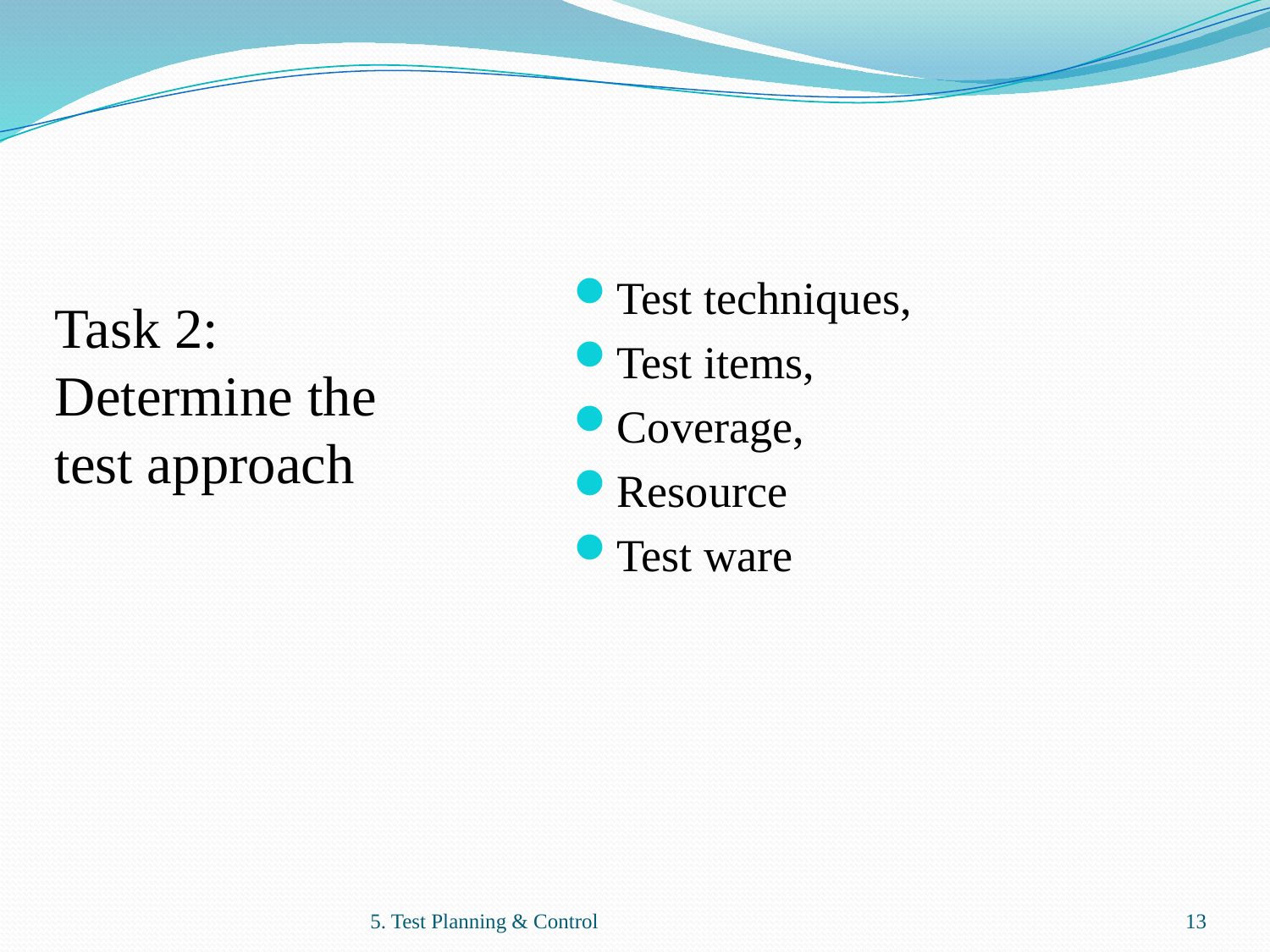

Test techniques,
Test items,
Coverage,
Resource
Test ware
Task 2:  Determine the test approach
5. Test Planning & Control
13